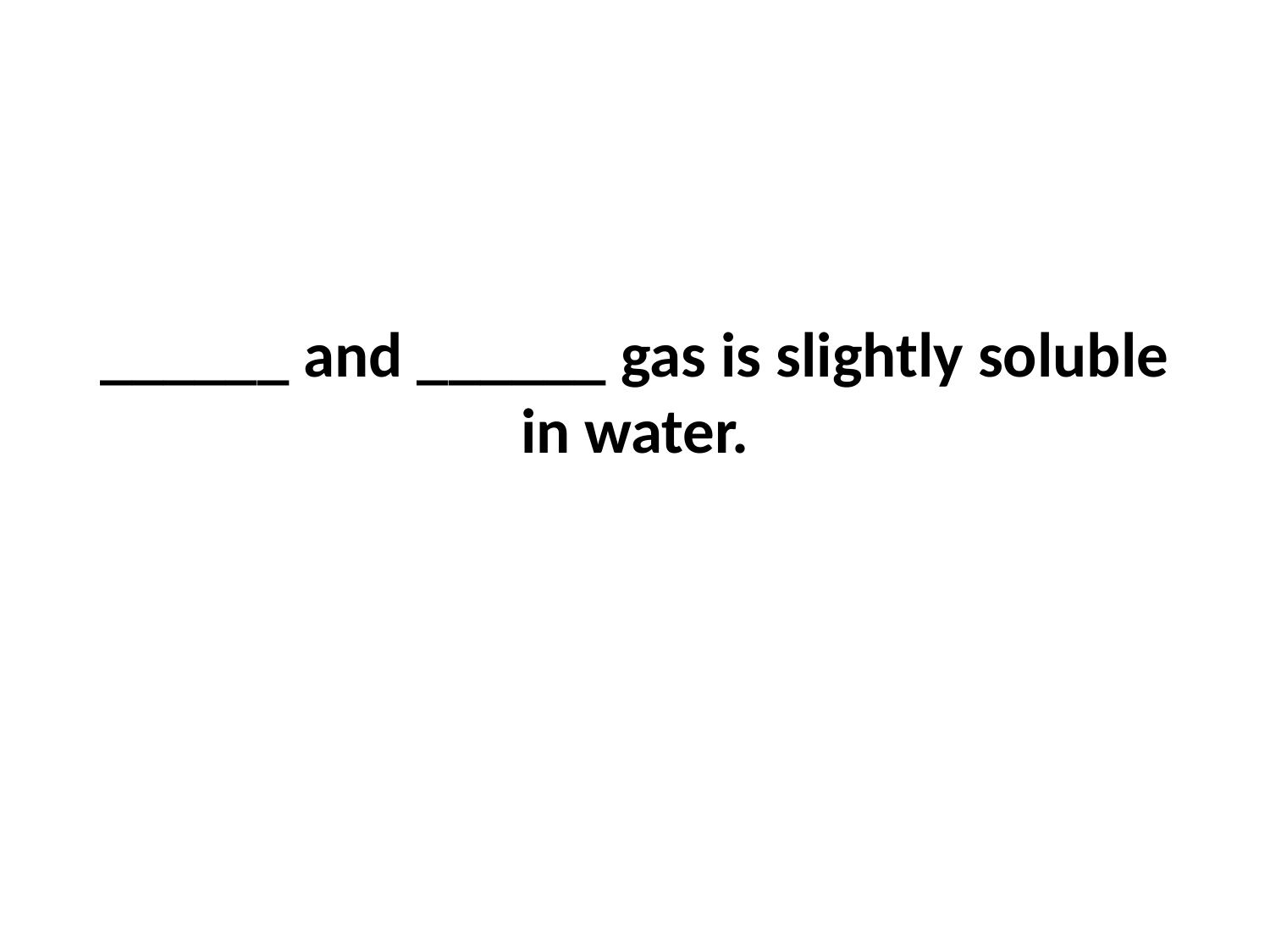

______ and ______ gas is slightly soluble in water.